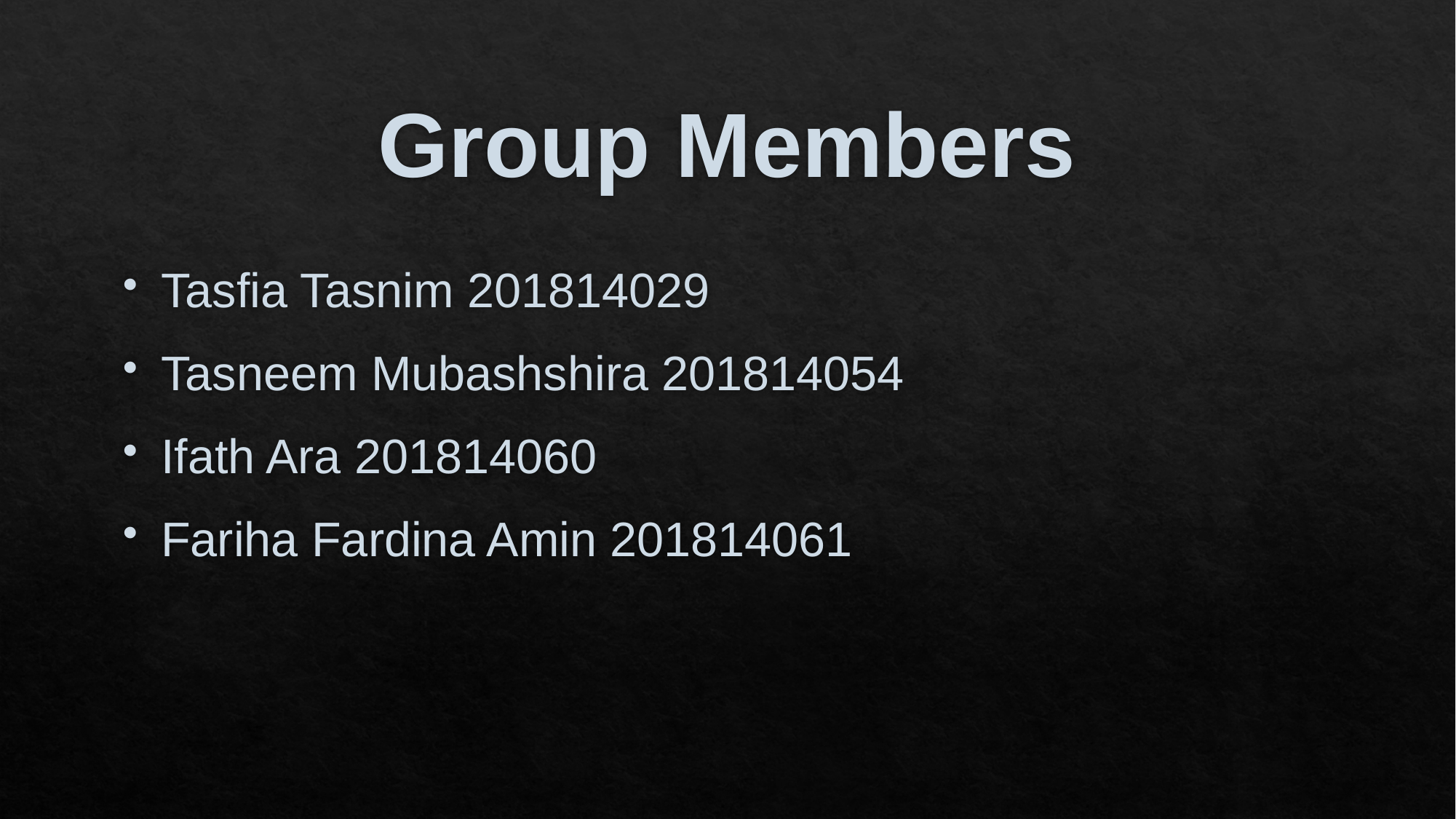

# Group Members
Tasfia Tasnim 201814029
Tasneem Mubashshira 201814054
Ifath Ara 201814060
Fariha Fardina Amin 201814061